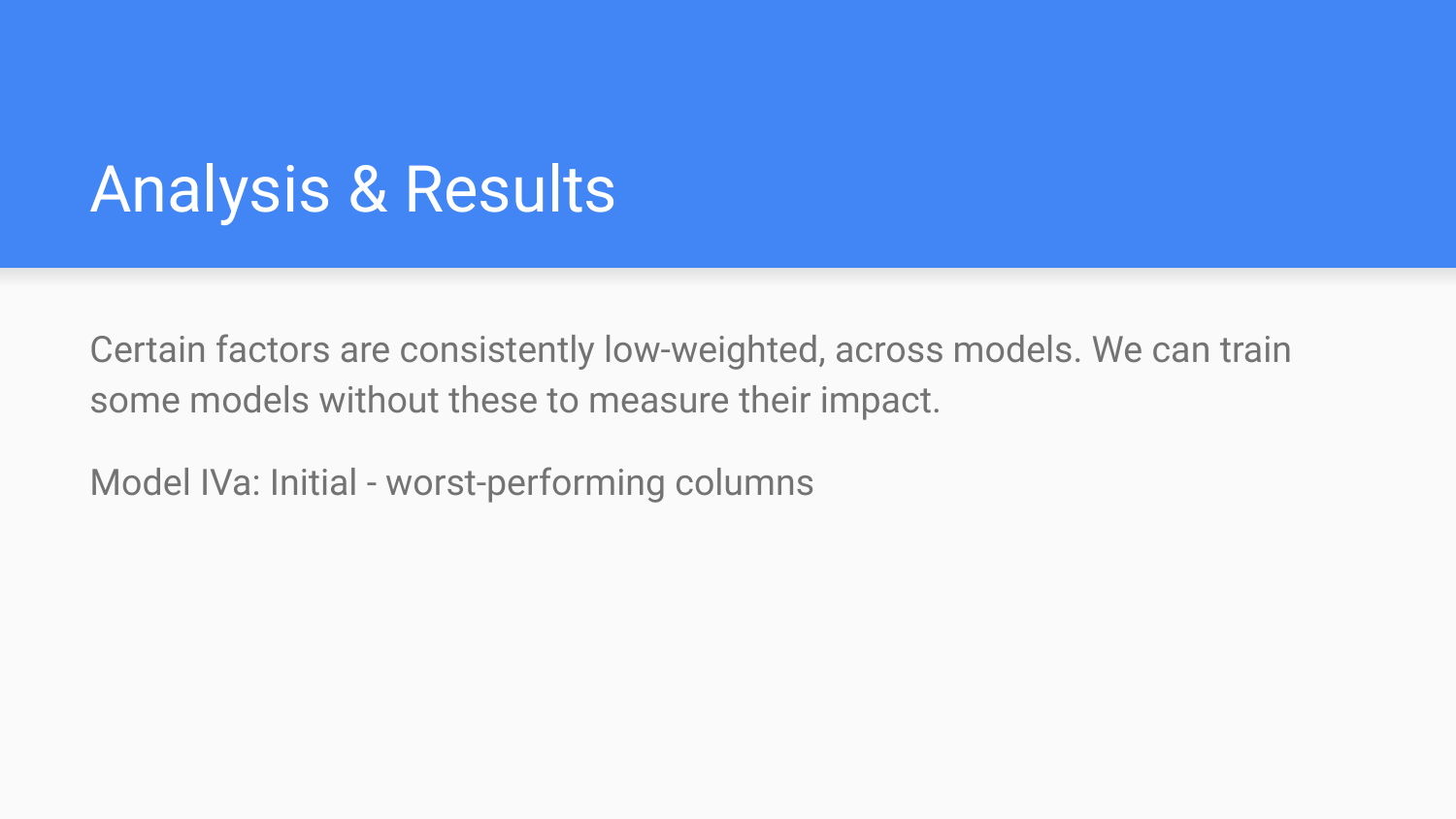

# Analysis & Results
Certain factors are consistently low-weighted, across models. We can train some models without these to measure their impact.
Model IVa: Initial - worst-performing columns